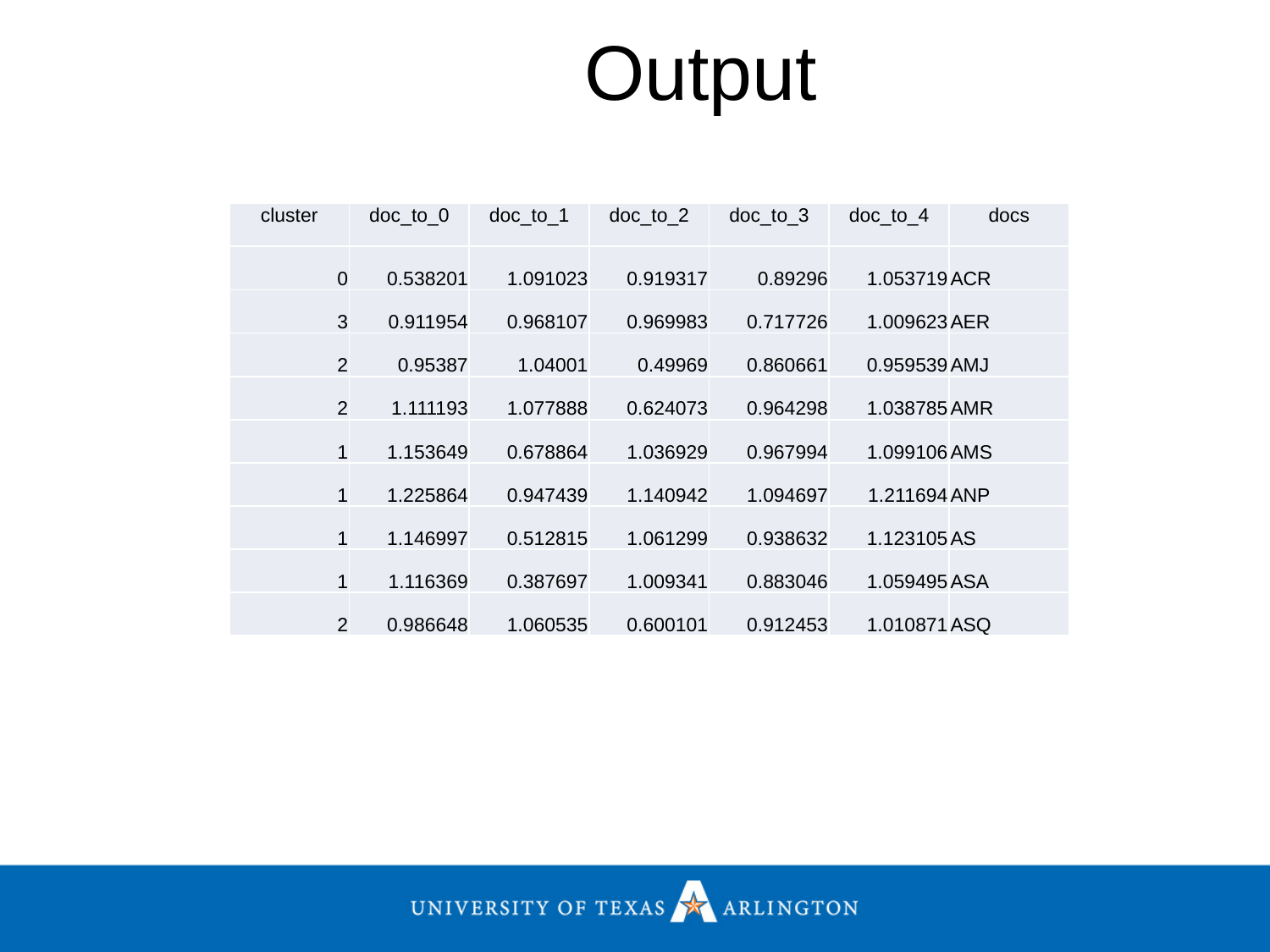

# Output
| cluster | doc\_to\_0 | doc\_to\_1 | doc\_to\_2 | doc\_to\_3 | doc\_to\_4 | docs |
| --- | --- | --- | --- | --- | --- | --- |
| 0 | 0.538201 | 1.091023 | 0.919317 | 0.89296 | 1.053719 | ACR |
| 3 | 0.911954 | 0.968107 | 0.969983 | 0.717726 | 1.009623 | AER |
| 2 | 0.95387 | 1.04001 | 0.49969 | 0.860661 | 0.959539 | AMJ |
| 2 | 1.111193 | 1.077888 | 0.624073 | 0.964298 | 1.038785 | AMR |
| 1 | 1.153649 | 0.678864 | 1.036929 | 0.967994 | 1.099106 | AMS |
| 1 | 1.225864 | 0.947439 | 1.140942 | 1.094697 | 1.211694 | ANP |
| 1 | 1.146997 | 0.512815 | 1.061299 | 0.938632 | 1.123105 | AS |
| 1 | 1.116369 | 0.387697 | 1.009341 | 0.883046 | 1.059495 | ASA |
| 2 | 0.986648 | 1.060535 | 0.600101 | 0.912453 | 1.010871 | ASQ |